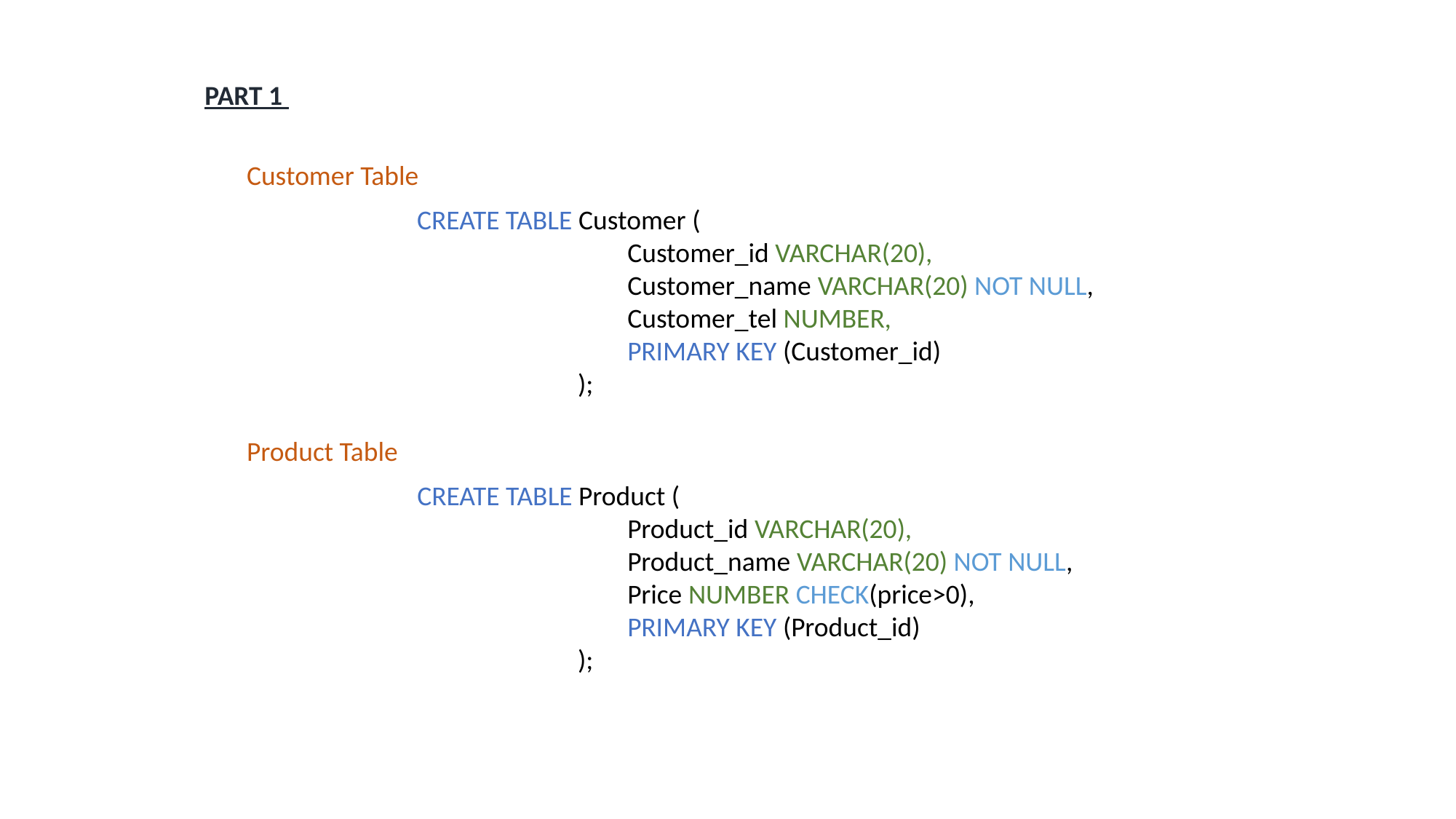

PART 1
Customer Table
CREATE TABLE Customer (
                                  Customer_id VARCHAR(20),
                                  Customer_name VARCHAR(20) NOT NULL,
                                  Customer_tel NUMBER,
                                  PRIMARY KEY (Customer_id)
                          );
Product Table
CREATE TABLE Product (
                                  Product_id VARCHAR(20),
                                  Product_name VARCHAR(20) NOT NULL,
                                  Price NUMBER CHECK(price>0),
                                  PRIMARY KEY (Product_id)
                          );